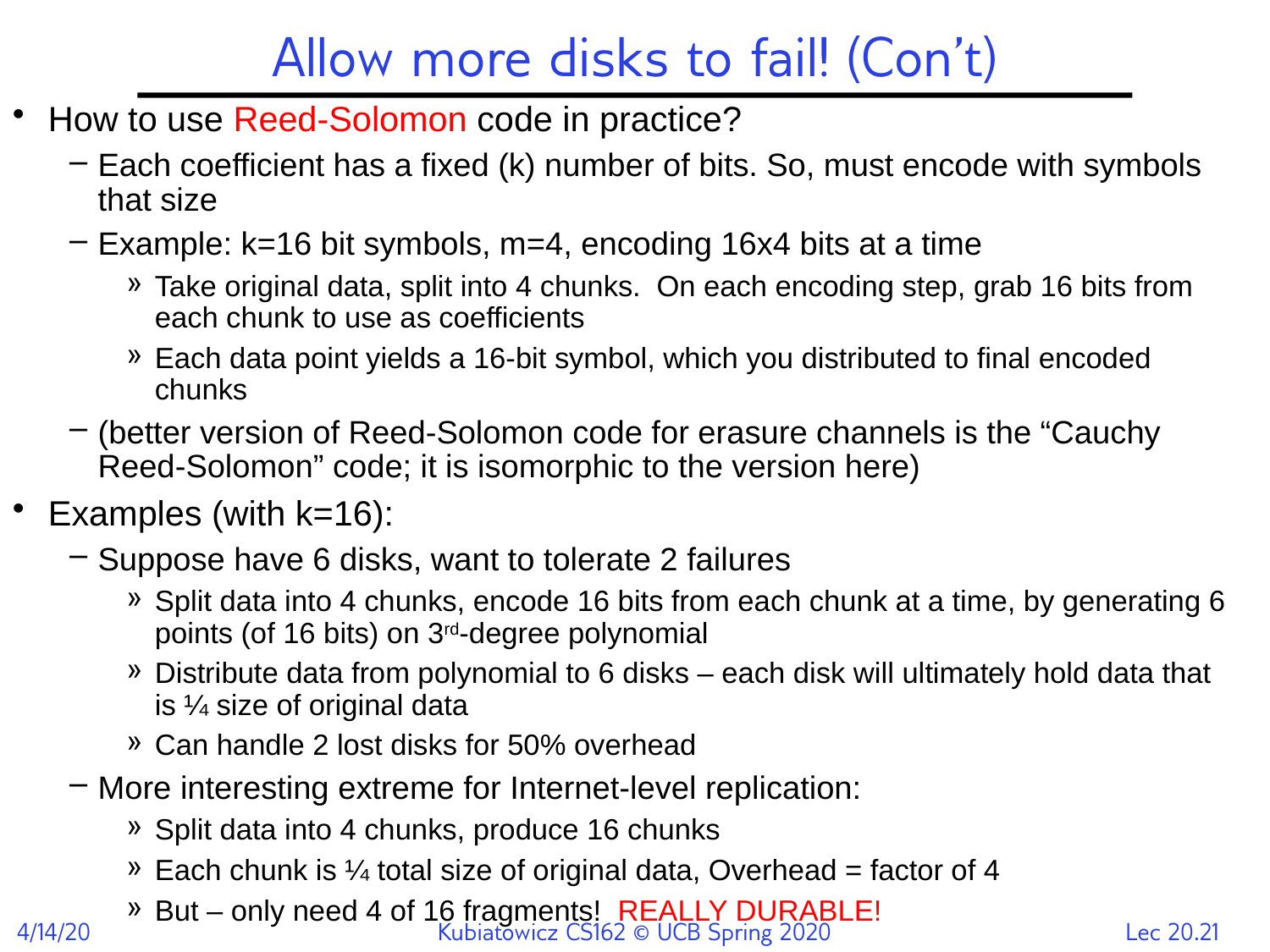

# Allow more disks to fail! (Con’t)
How to use Reed-Solomon code in practice?
Each coefficient has a fixed (k) number of bits. So, must encode with symbols that size
Example: k=16 bit symbols, m=4, encoding 16x4 bits at a time
Take original data, split into 4 chunks.  On each encoding step, grab 16 bits from each chunk to use as coefficients
Each data point yields a 16-bit symbol, which you distributed to final encoded chunks
(better version of Reed-Solomon code for erasure channels is the “Cauchy Reed-Solomon” code; it is isomorphic to the version here)
Examples (with k=16):
Suppose have 6 disks, want to tolerate 2 failures
Split data into 4 chunks, encode 16 bits from each chunk at a time, by generating 6 points (of 16 bits) on 3rd-degree polynomial
Distribute data from polynomial to 6 disks – each disk will ultimately hold data that is ¼ size of original data
Can handle 2 lost disks for 50% overhead
More interesting extreme for Internet-level replication:
Split data into 4 chunks, produce 16 chunks
Each chunk is ¼ total size of original data, Overhead = factor of 4
But – only need 4 of 16 fragments!  REALLY DURABLE!